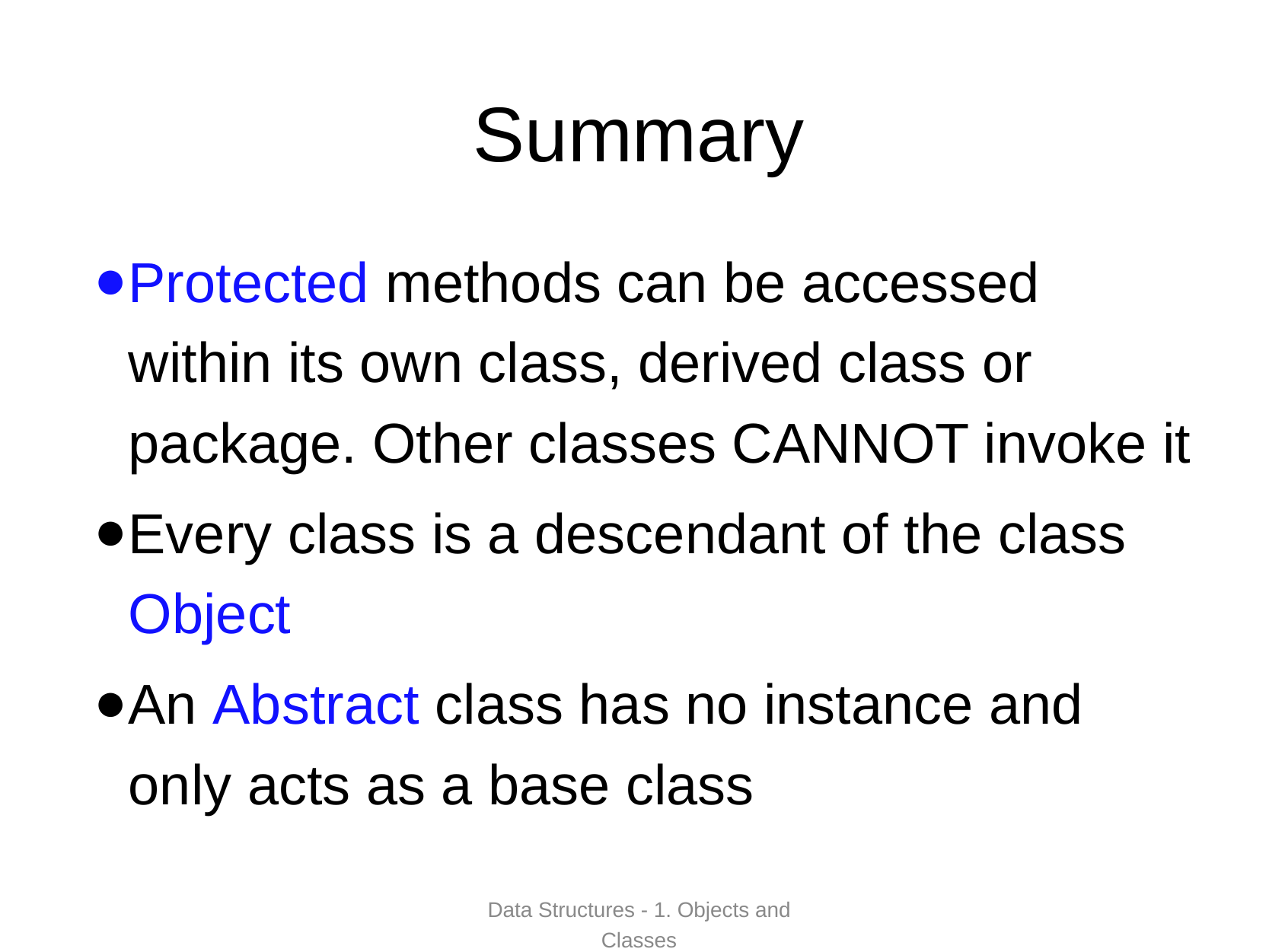

# Summary
Protected methods can be accessed within its own class, derived class or package. Other classes CANNOT invoke it
Every class is a descendant of the class Object
An Abstract class has no instance and only acts as a base class
Data Structures - 1. Objects and Classes